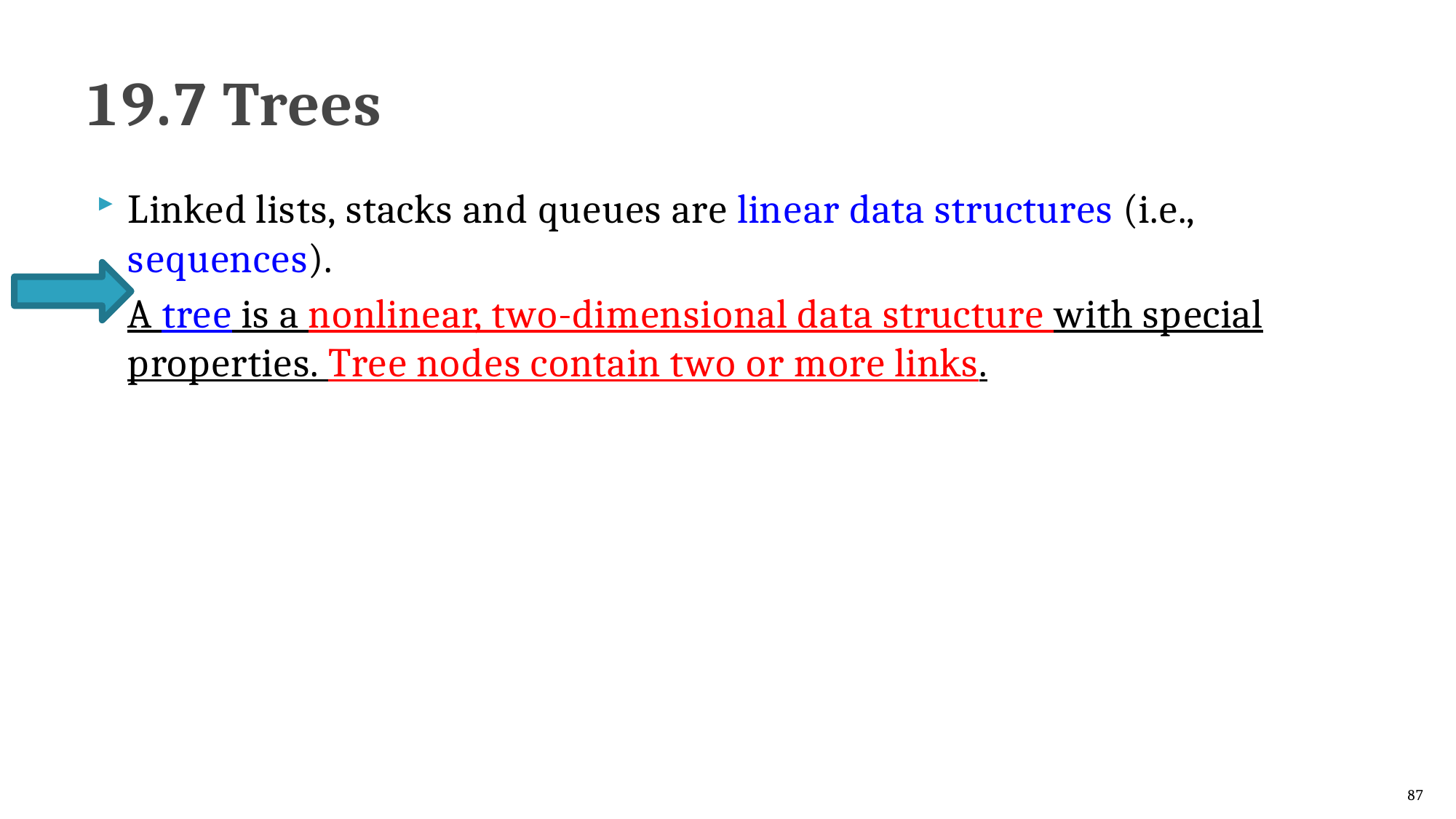

# 19.7 Trees
Linked lists, stacks and queues are linear data structures (i.e., sequences).
A tree is a nonlinear, two-dimensional data structure with special properties. Tree nodes contain two or more links.

87